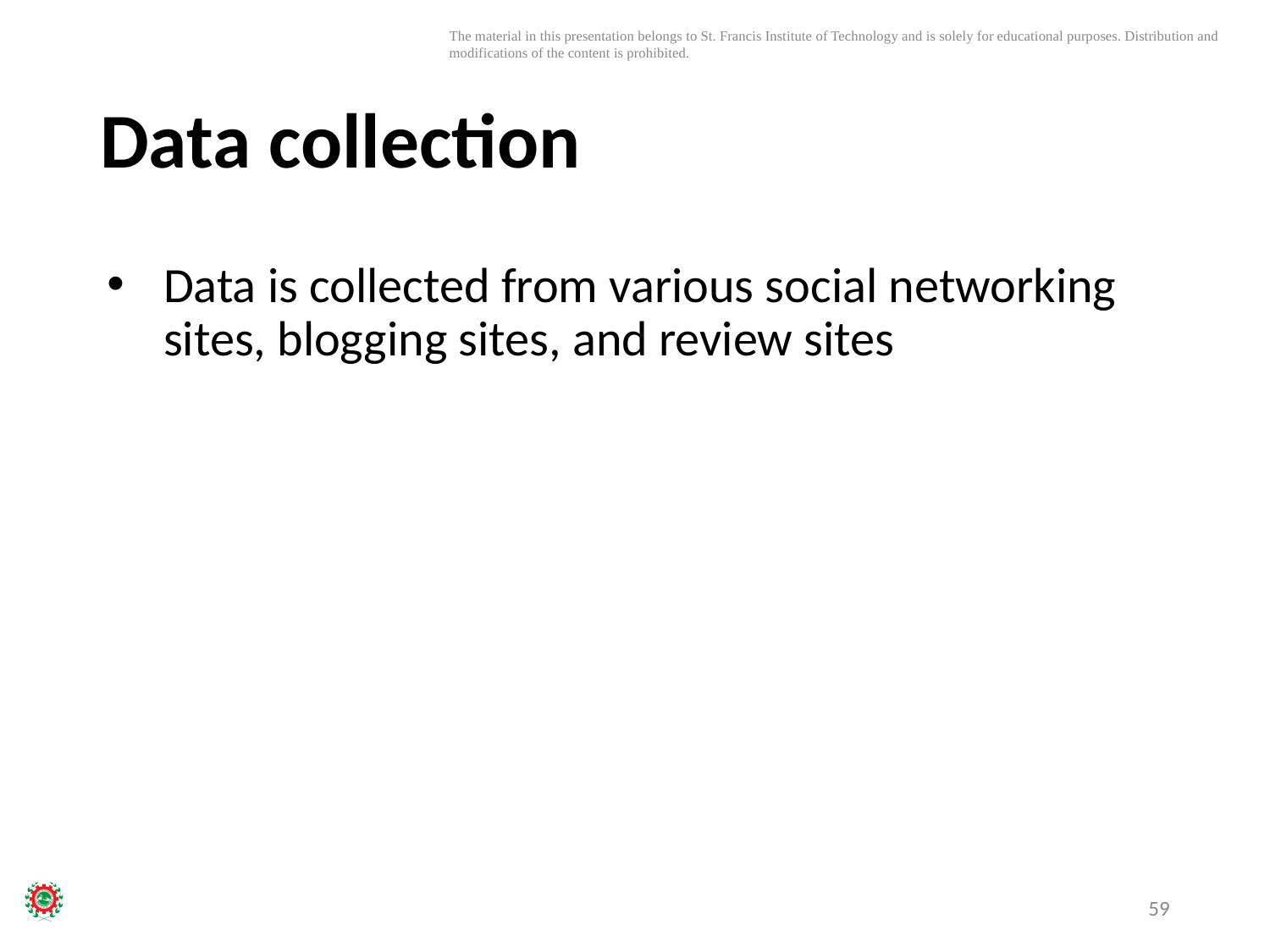

# Data collection
Data is collected from various social networking sites, blogging sites, and review sites
59